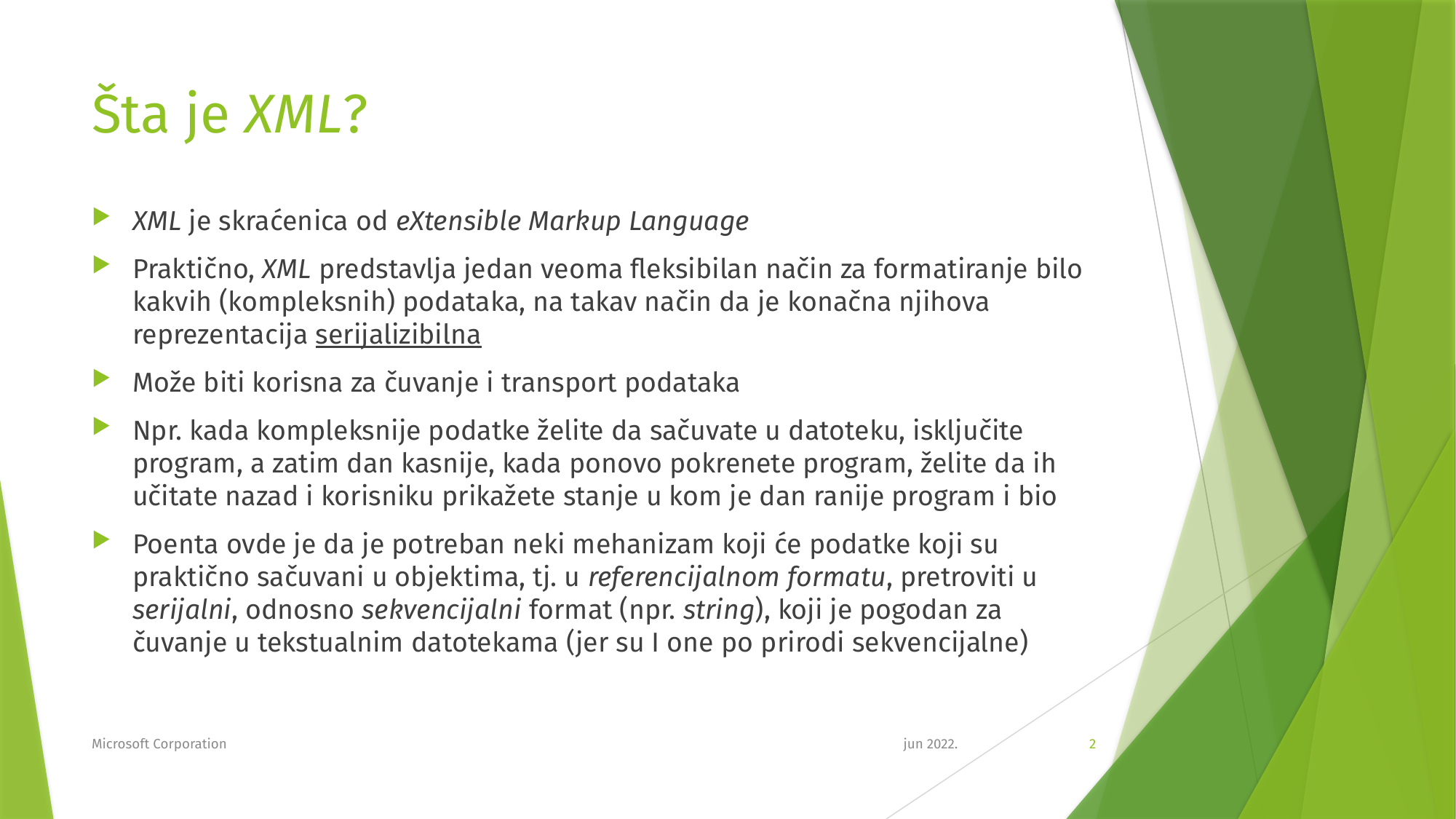

# Šta je XML?
XML je skraćenica od eXtensible Markup Language
Praktično, XML predstavlja jedan veoma fleksibilan način za formatiranje bilo kakvih (kompleksnih) podataka, na takav način da je konačna njihova reprezentacija serijalizibilna
Može biti korisna za čuvanje i transport podataka
Npr. kada kompleksnije podatke želite da sačuvate u datoteku, isključite program, a zatim dan kasnije, kada ponovo pokrenete program, želite da ih učitate nazad i korisniku prikažete stanje u kom je dan ranije program i bio
Poenta ovde je da je potreban neki mehanizam koji će podatke koji su praktično sačuvani u objektima, tj. u referencijalnom formatu, pretroviti u serijalni, odnosno sekvencijalni format (npr. string), koji je pogodan za čuvanje u tekstualnim datotekama (jer su I one po prirodi sekvencijalne)
Microsoft Corporation
jun 2022.
2